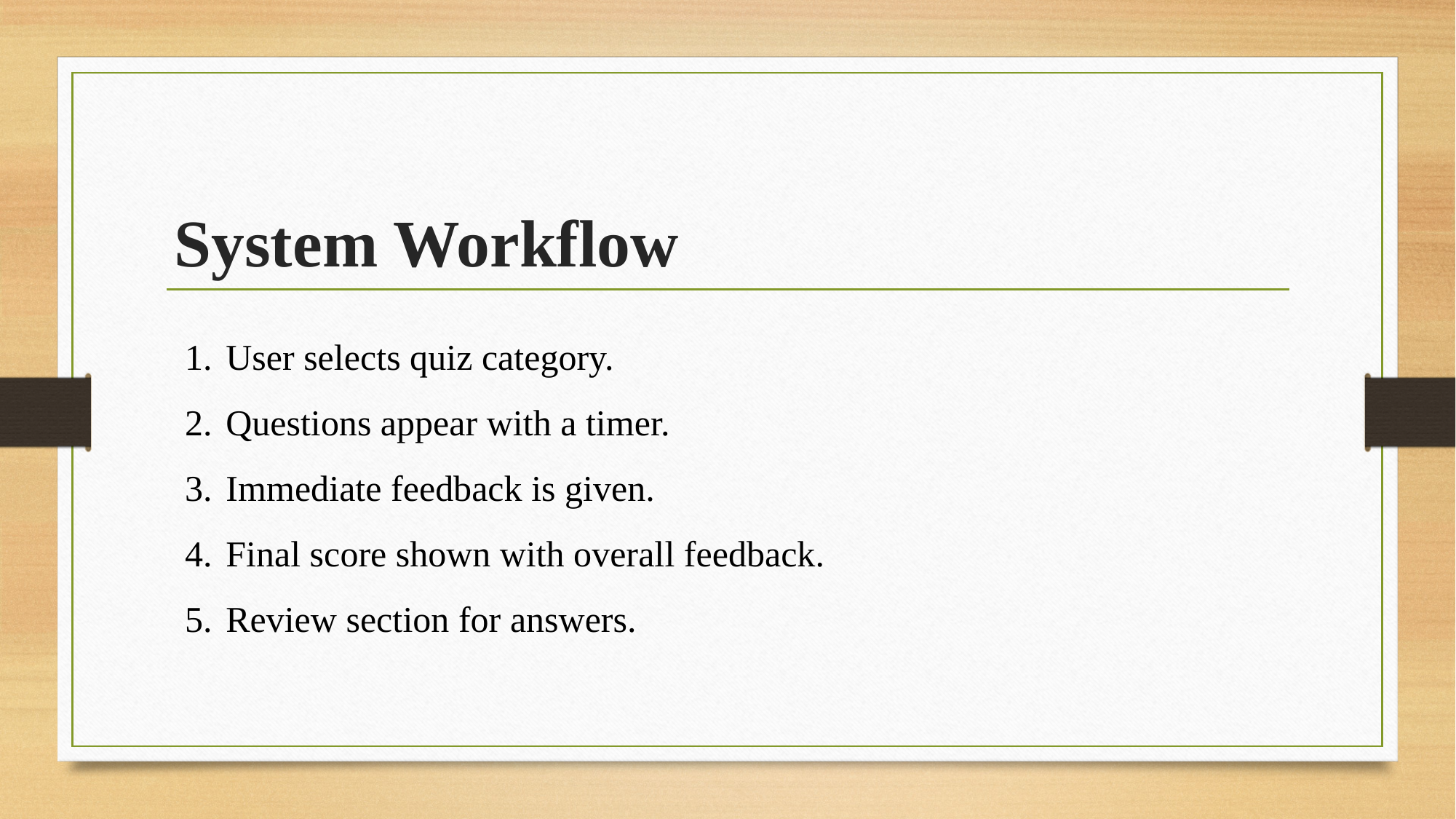

# System Workflow
User selects quiz category.
Questions appear with a timer.
Immediate feedback is given.
Final score shown with overall feedback.
Review section for answers.